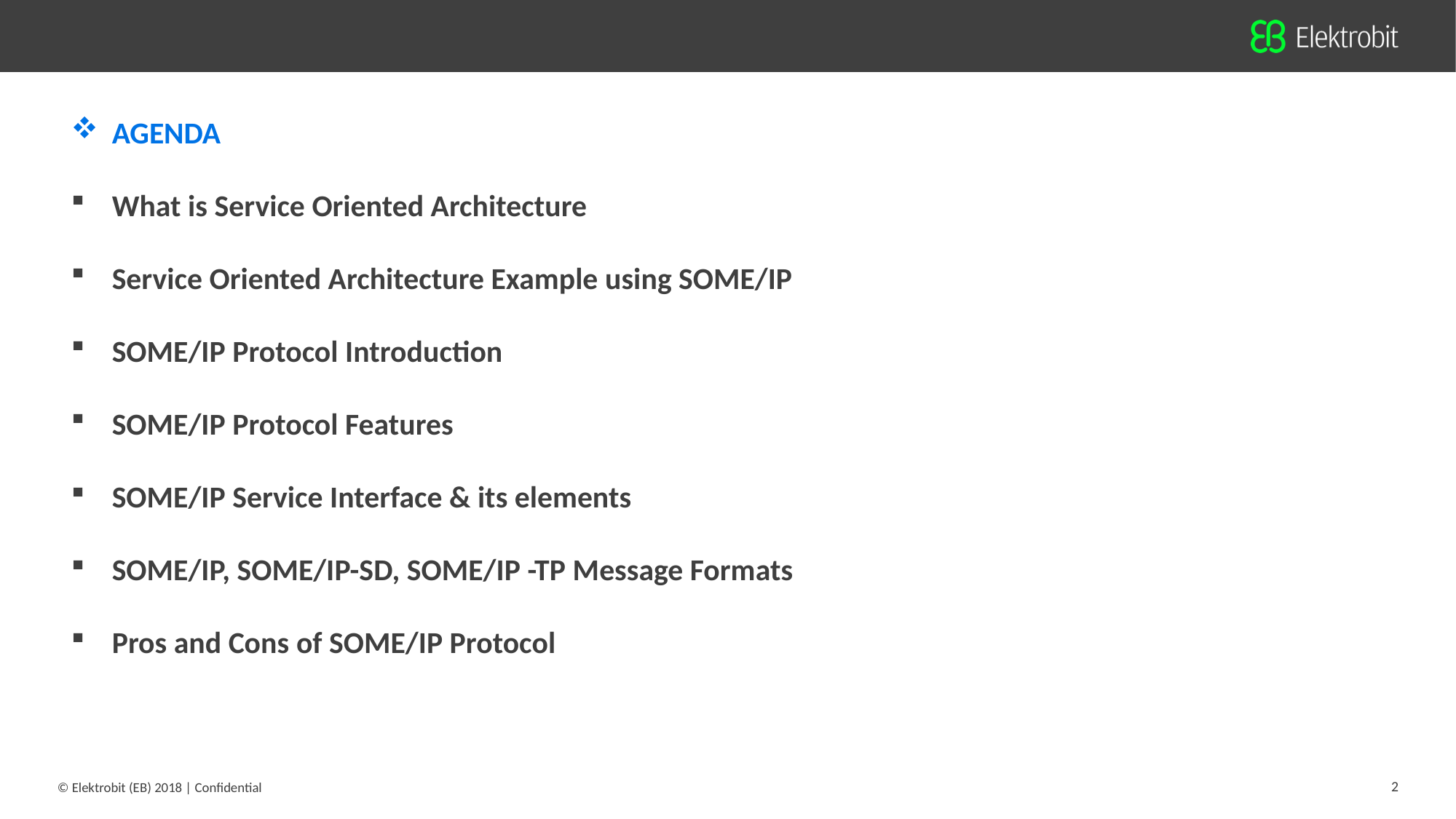

AGENDA

What is Service Oriented Architecture

Service Oriented Architecture Example using SOME/IP

SOME/IP Protocol Introduction

SOME/IP Protocol Features

SOME/IP Service Interface & its elements

SOME/IP, SOME/IP-SD, SOME/IP -TP Message Formats

Pros and Cons of SOME/IP Protocol

SOME/IP Service Interface & Its Elements

 Service Oriented Architecture
What is Service Oriented Architecture